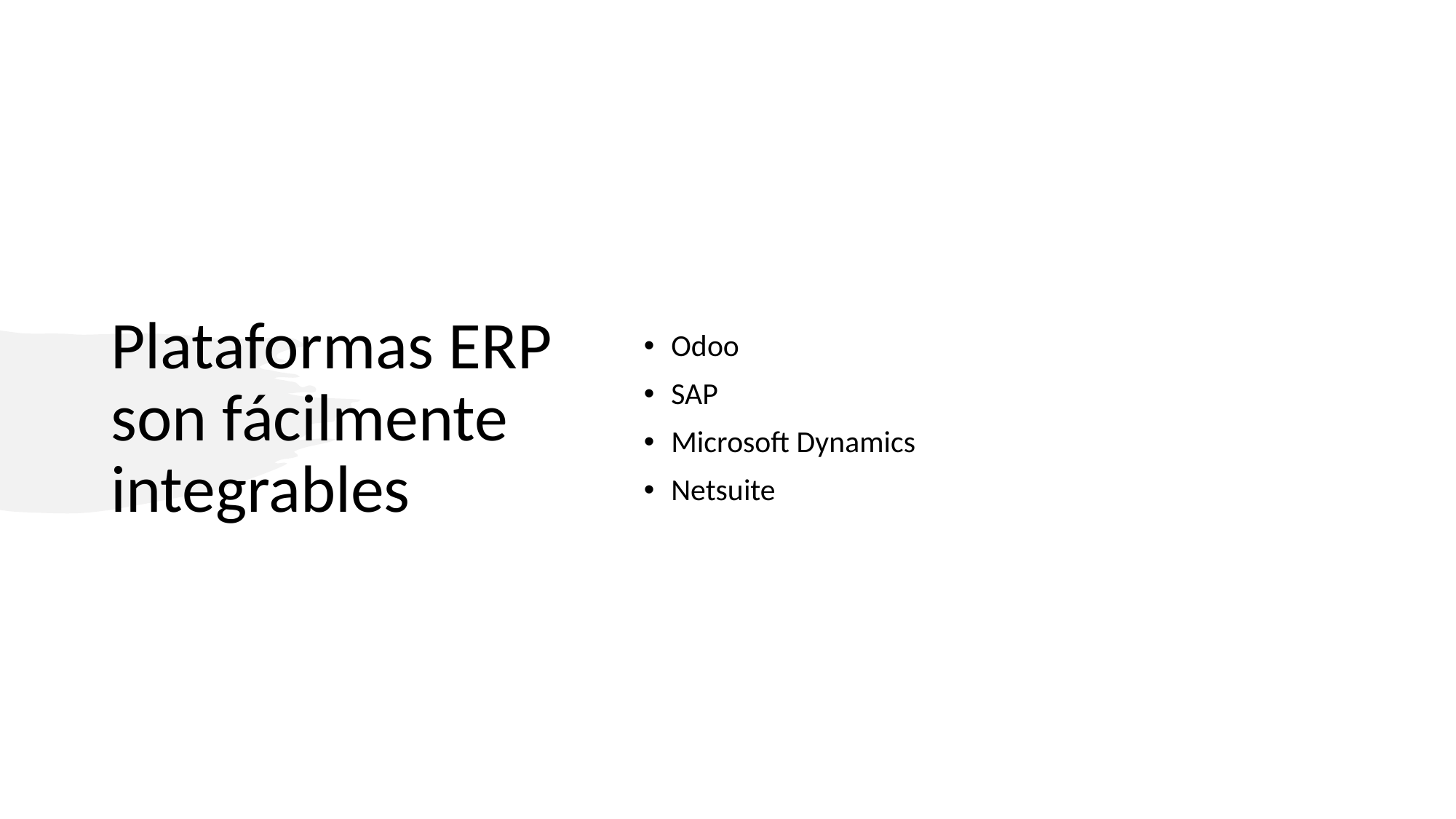

# Plataformas ERP son fácilmente integrables
Odoo
SAP
Microsoft Dynamics
Netsuite